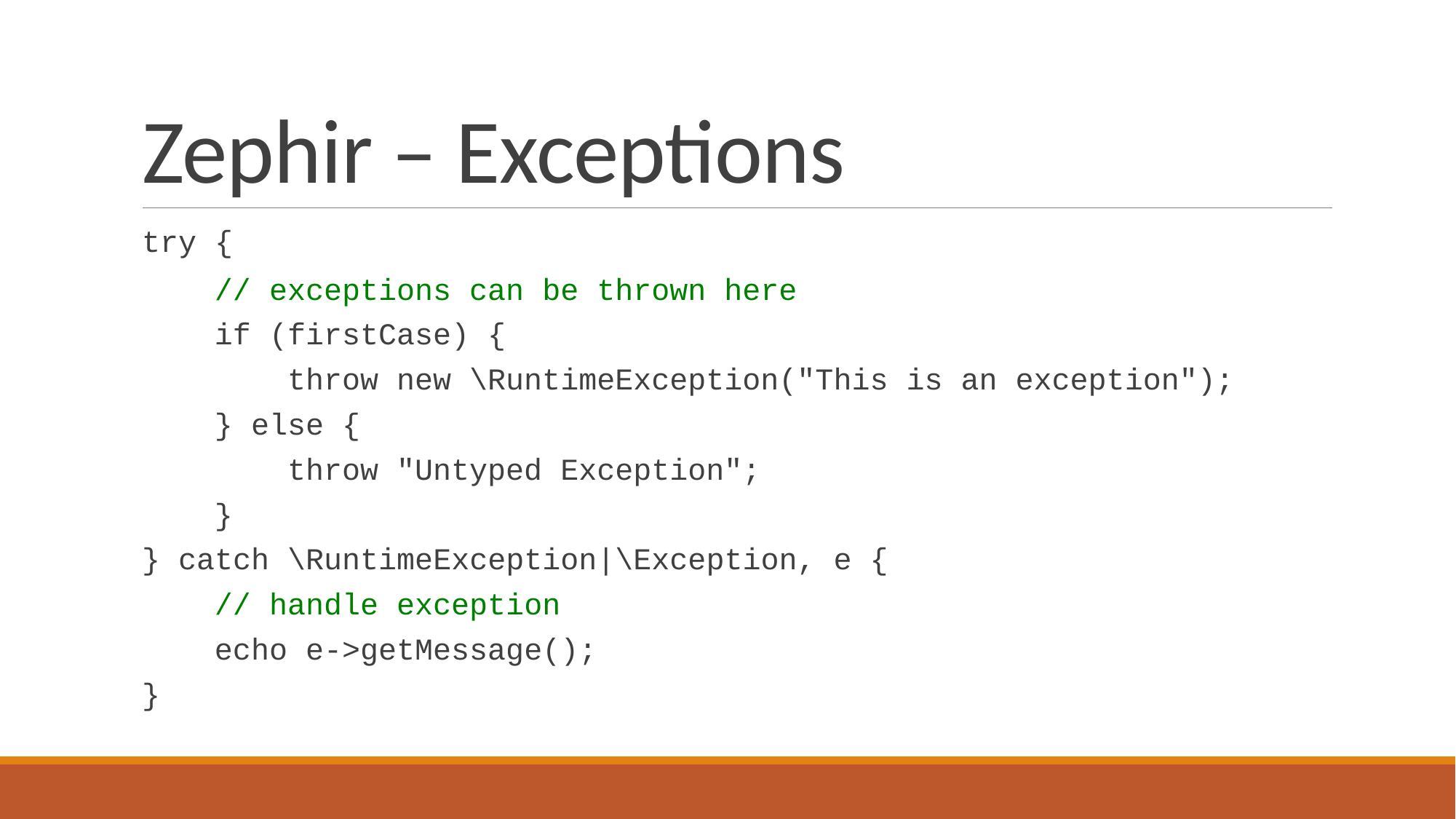

# Zephir – Exceptions
try {
    // exceptions can be thrown here
    if (firstCase) {
        throw new \RuntimeException("This is an exception");
    } else {
        throw "Untyped Exception";
    }
} catch \RuntimeException|\Exception, e {
    // handle exception
    echo e->getMessage();
}